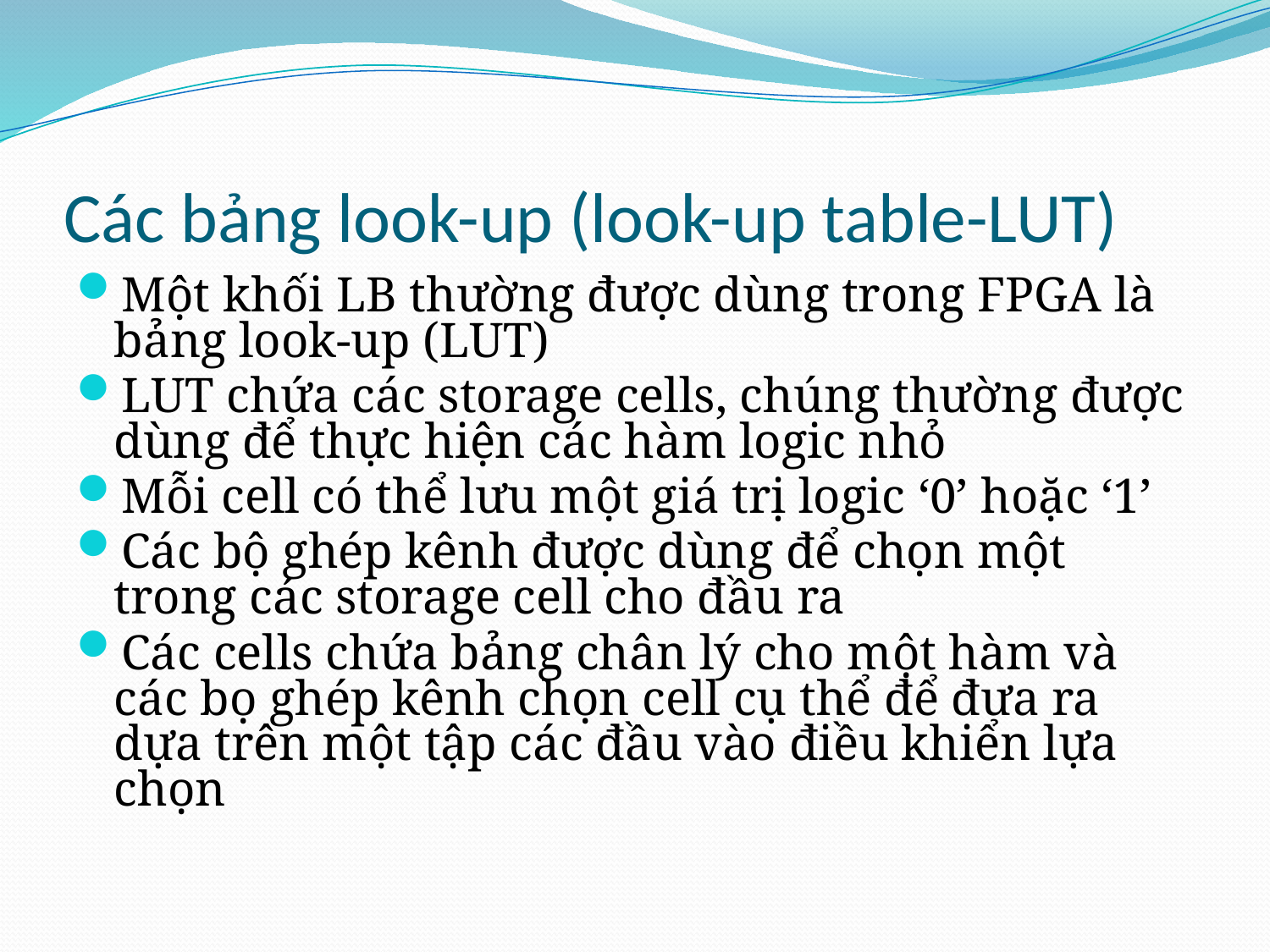

# Các bảng look-up (look-up table-LUT)
Một khối LB thường được dùng trong FPGA là bảng look-up (LUT)
LUT chứa các storage cells, chúng thường được dùng để thực hiện các hàm logic nhỏ
Mỗi cell có thể lưu một giá trị logic ‘0’ hoặc ‘1’
Các bộ ghép kênh được dùng để chọn một trong các storage cell cho đầu ra
Các cells chứa bảng chân lý cho một hàm và các bọ ghép kênh chọn cell cụ thể để đưa ra dựa trên một tập các đầu vào điều khiển lựa chọn